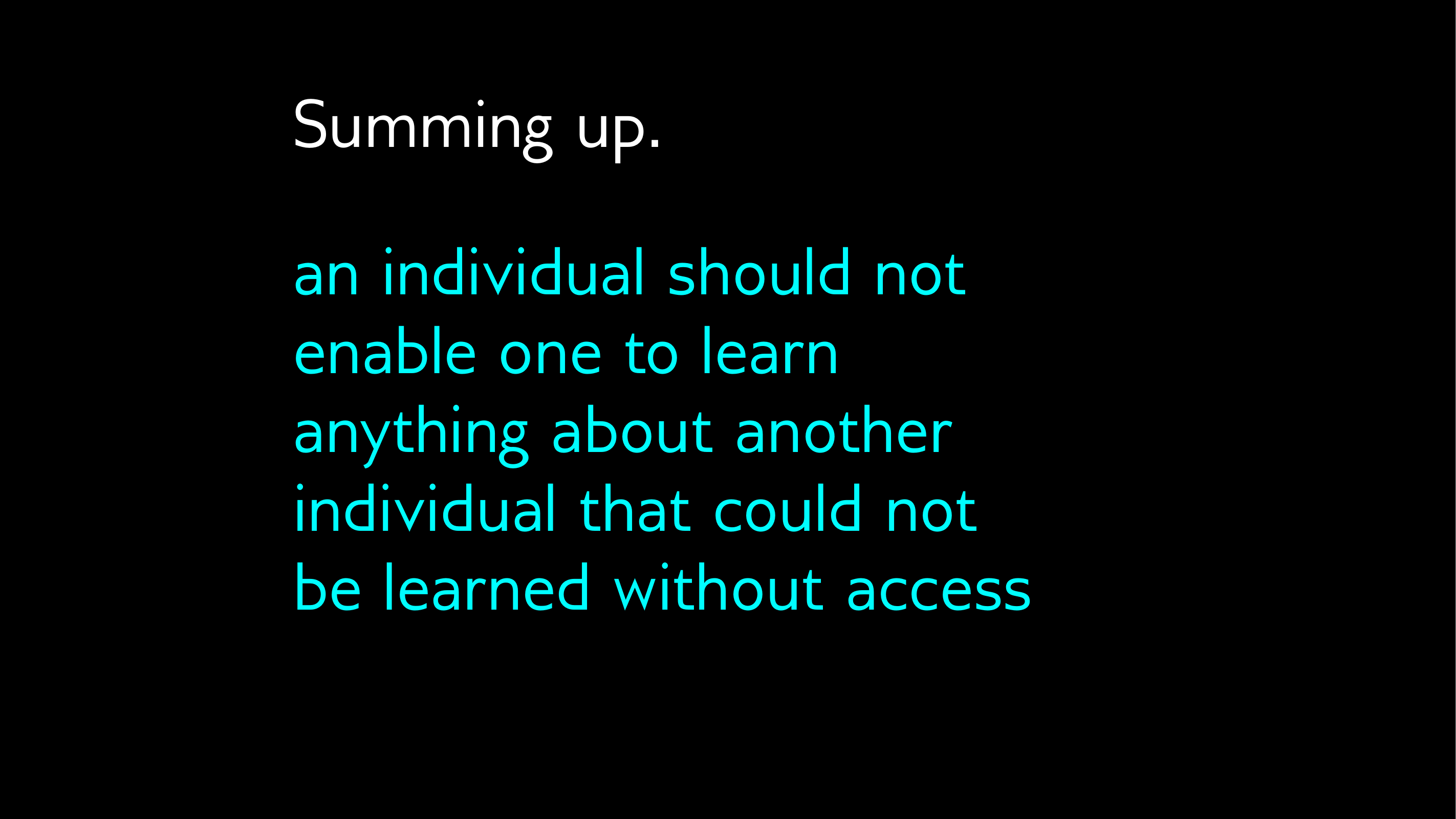

Summing up.
an individual should not enable one to learn  anything about another individual that could not be learned without access